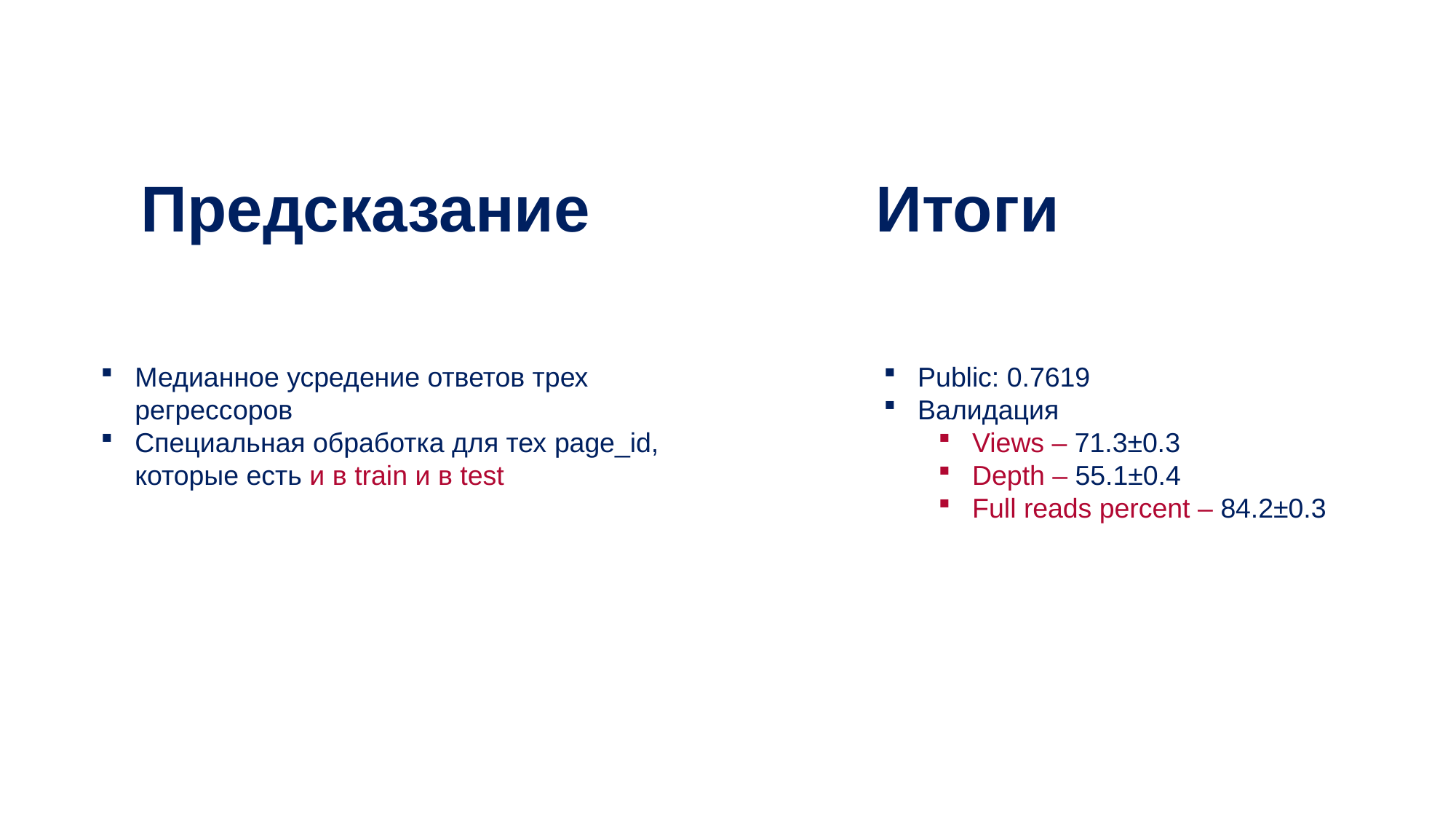

Колонтитул
# Предсказание
Итоги
Медианное усредение ответов трех регрессоров
Специальная обработка для тех page_id, которые есть и в train и в test
Public: 0.7619
Валидация
Views – 71.3±0.3
Depth – 55.1±0.4
Full reads percent – 84.2±0.3